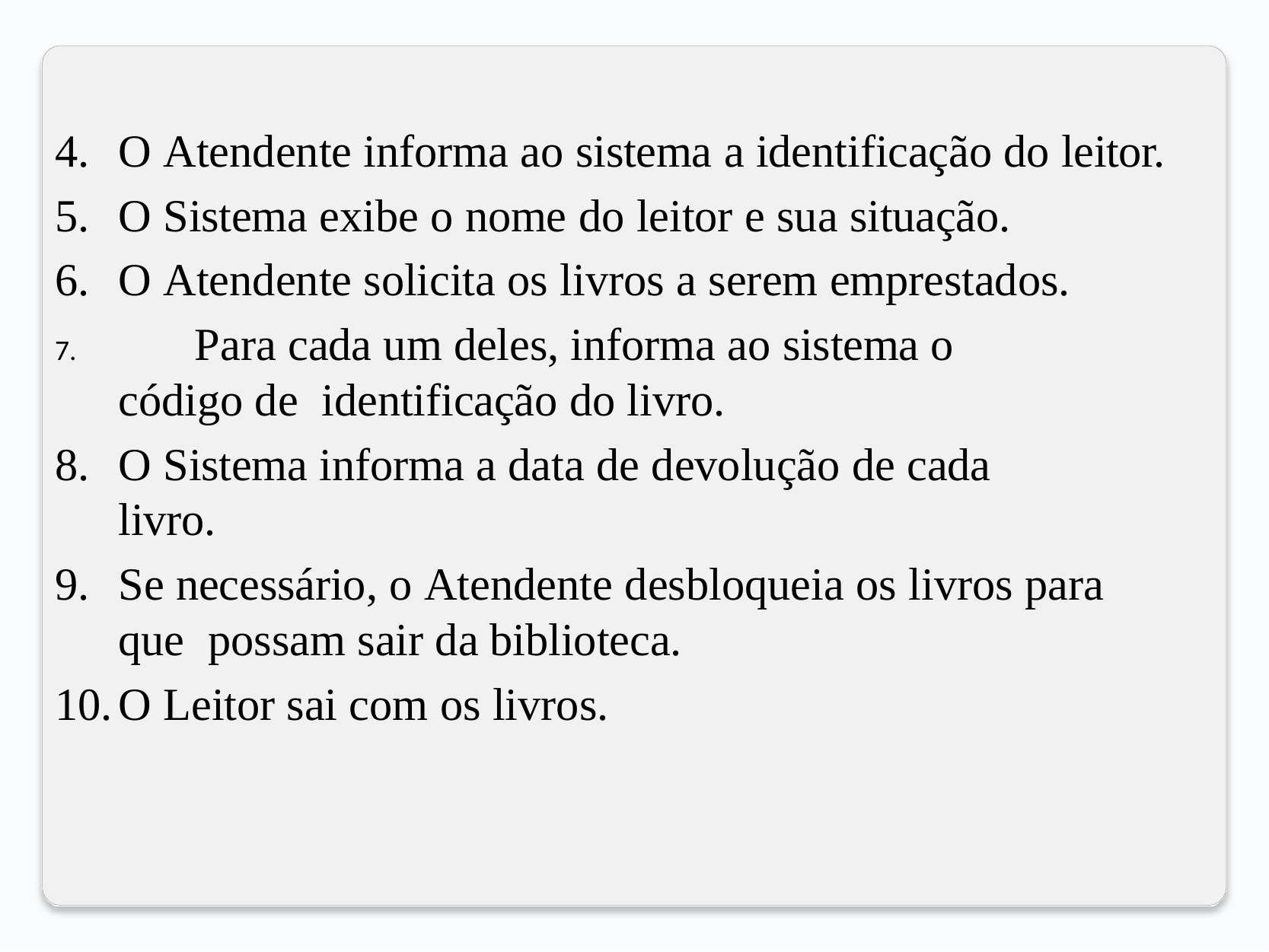

O Atendente informa ao sistema a identificação do leitor.
O Sistema exibe o nome do leitor e sua situação.
O Atendente solicita os livros a serem emprestados.
	Para cada um deles, informa ao sistema o código de  identificação do livro.
O Sistema informa a data de devolução de cada livro.
Se necessário, o Atendente desbloqueia os livros para que  possam sair da biblioteca.
O Leitor sai com os livros.